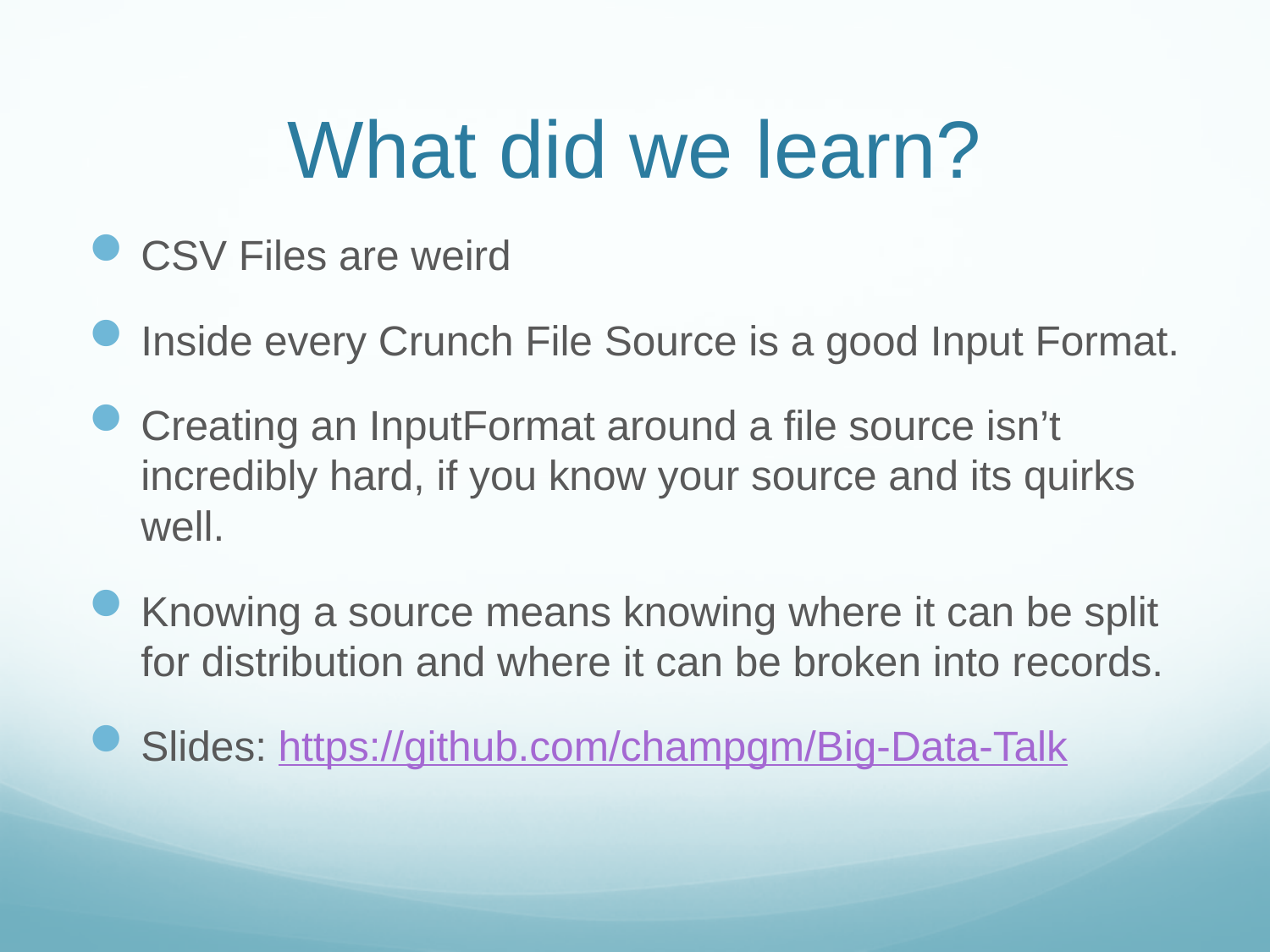

# What did we learn?
CSV Files are weird
Inside every Crunch File Source is a good Input Format.
Creating an InputFormat around a file source isn’t incredibly hard, if you know your source and its quirks well.
Knowing a source means knowing where it can be split for distribution and where it can be broken into records.
Slides: https://github.com/champgm/Big-Data-Talk